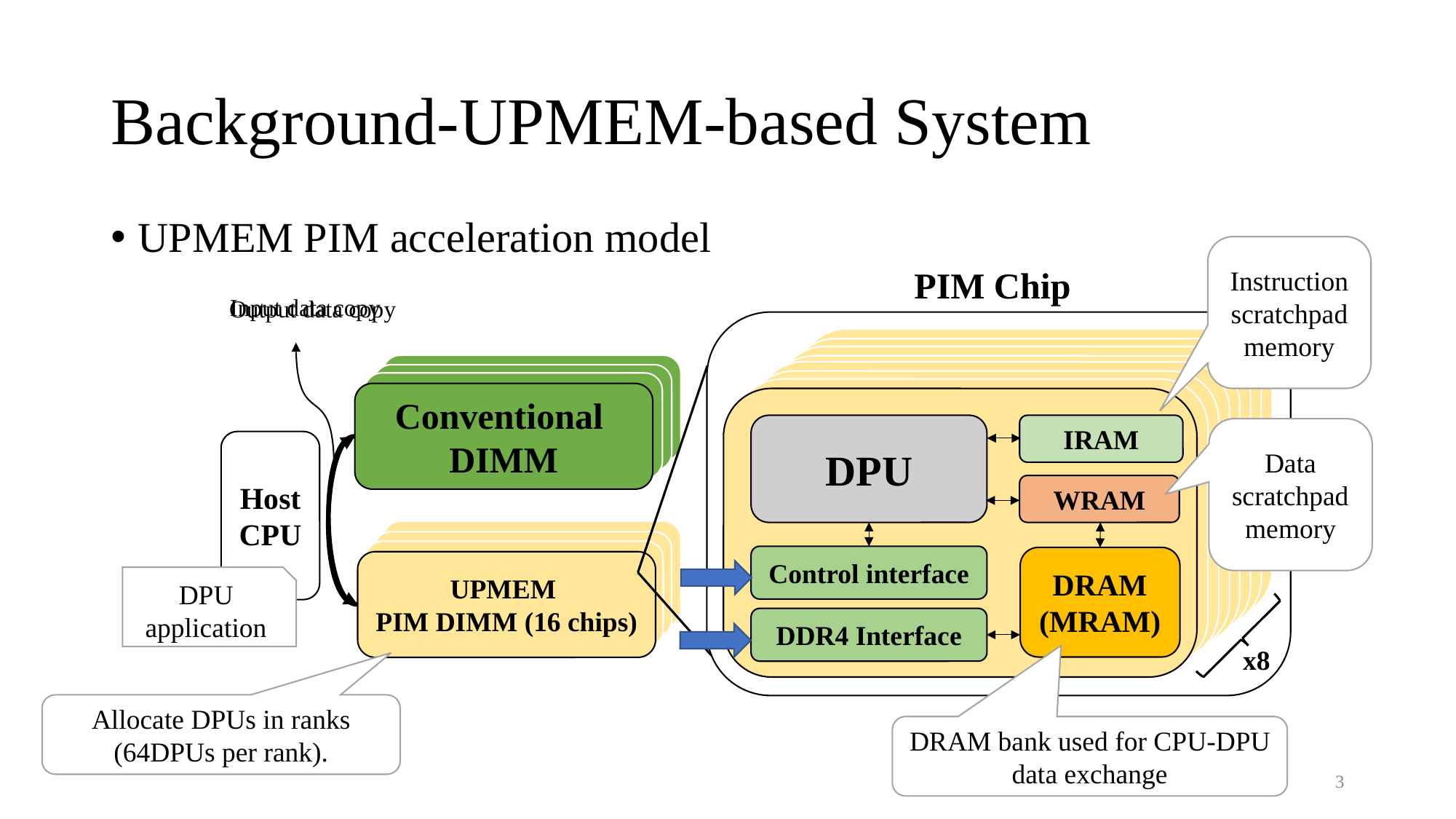

# Background-UPMEM-based System
UPMEM PIM acceleration model
Instruction scratchpad memory
PIM Chip
Input data copy
Output data copy

Typical DRAM module

Typical DRAM module

Typical DRAM module

Conventional
DIMM

DPU
IRAM
Data scratchpad memory
Host CPU
WRAM
UPMEM DRAM module
UPMEM DRAM module
UPMEM DRAM module
Control interface
DRAM
(MRAM)
UPMEM
PIM DIMM (16 chips)

DPU application

DDR4 Interface

x8
Allocate DPUs in ranks
(64DPUs per rank).
DRAM bank used for CPU-DPU data exchange
3